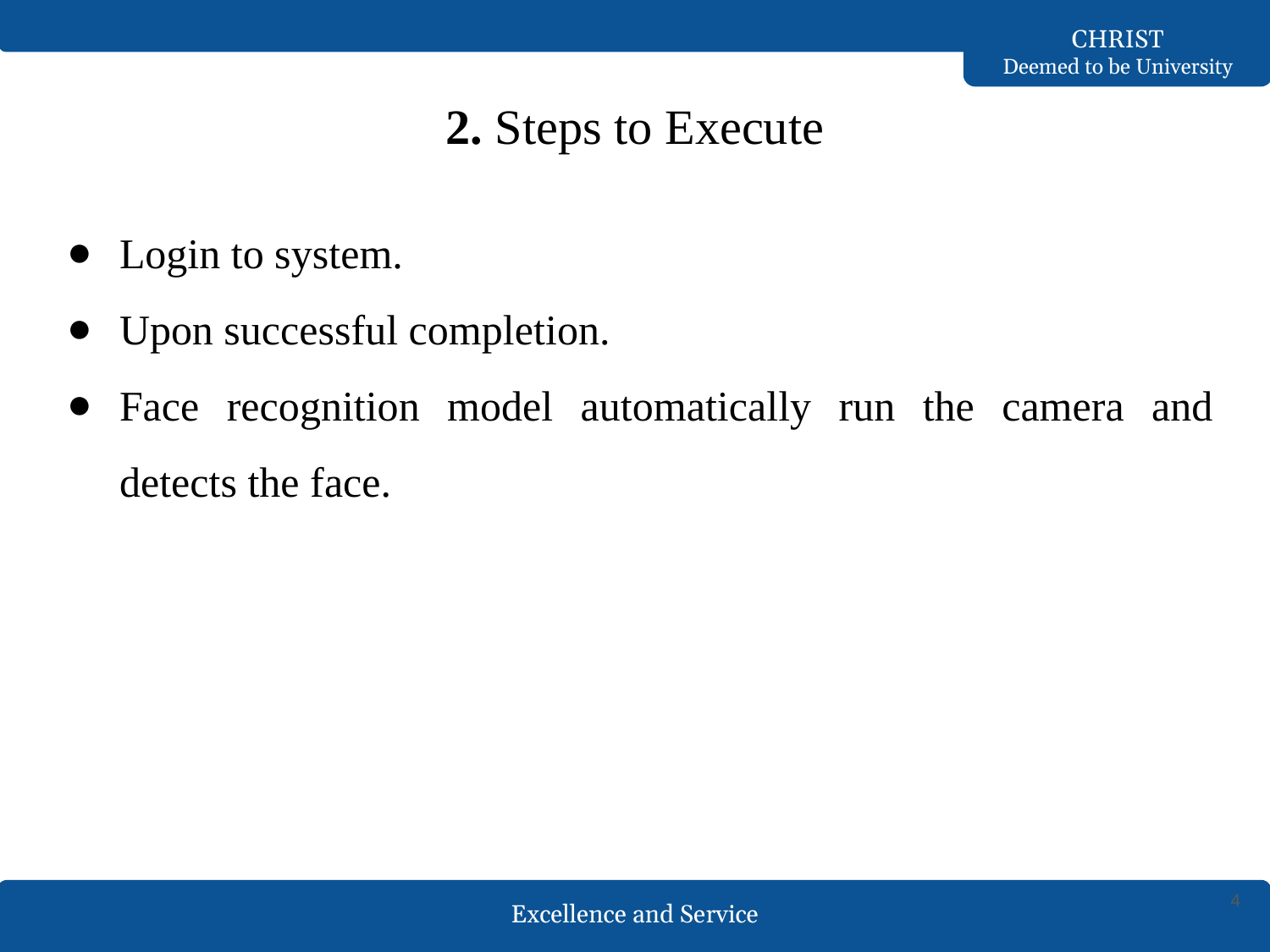

# 2. Steps to Execute
Login to system.
Upon successful completion.
Face recognition model automatically run the camera and detects the face.

4